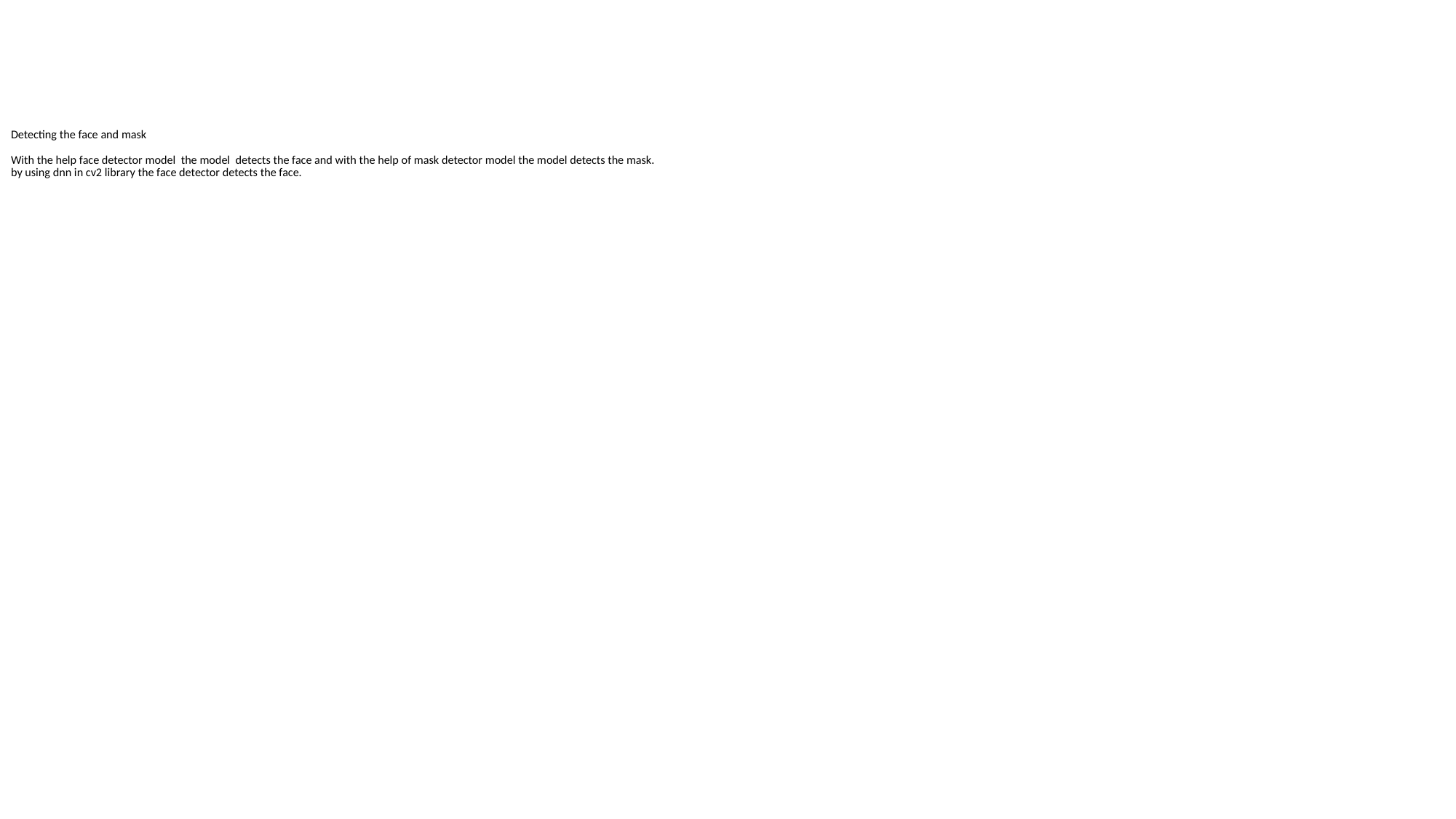

Detecting the face and mask
With the help face detector model  the model  detects the face and with the help of mask detector model the model detects the mask.
by using dnn in cv2 library the face detector detects the face.
library